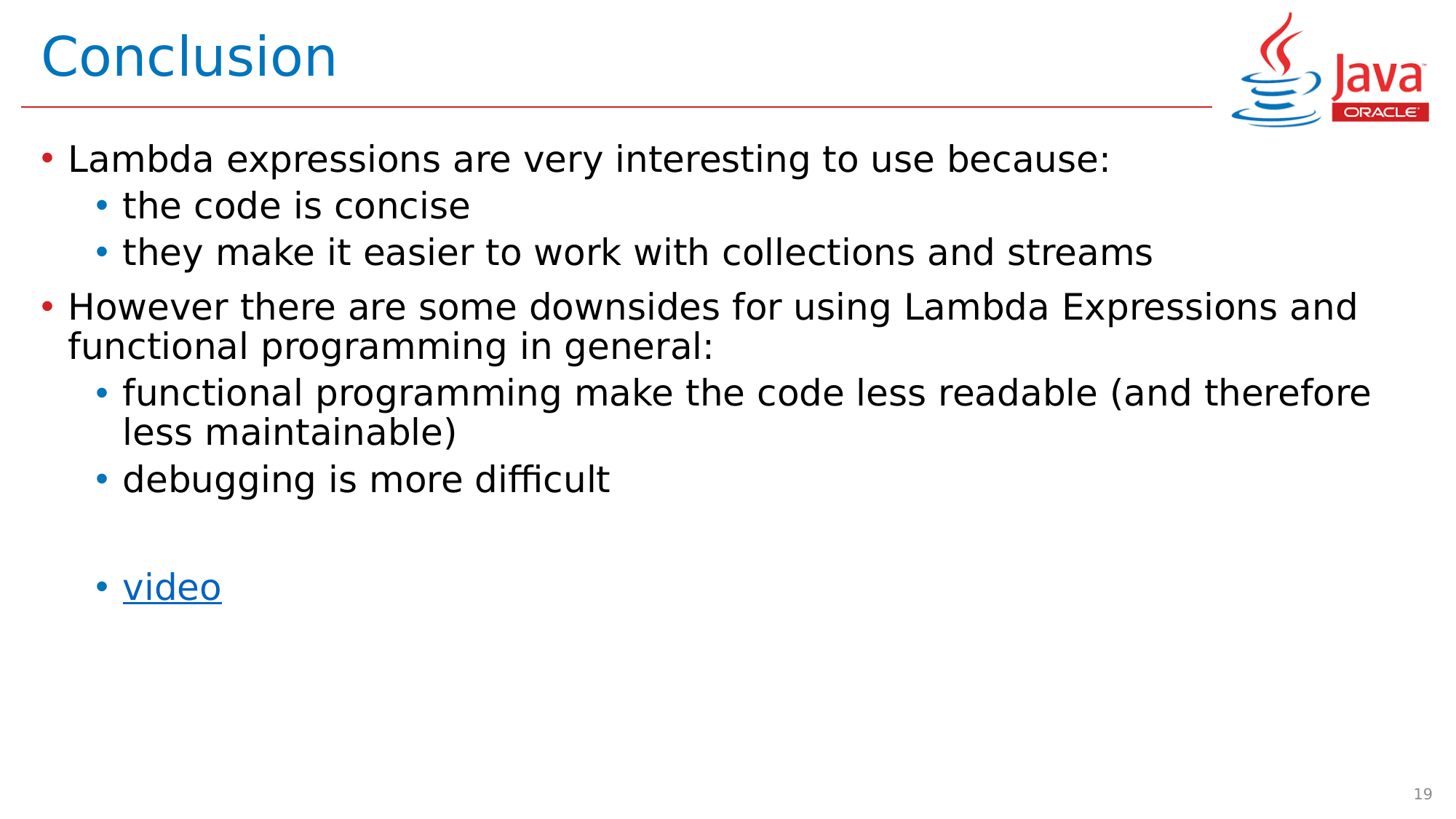

# Conclusion
Lambda expressions are very interesting to use because:
the code is concise
they make it easier to work with collections and streams
However there are some downsides for using Lambda Expressions and functional programming in general:
functional programming make the code less readable (and therefore less maintainable)
debugging is more difficult

video
19